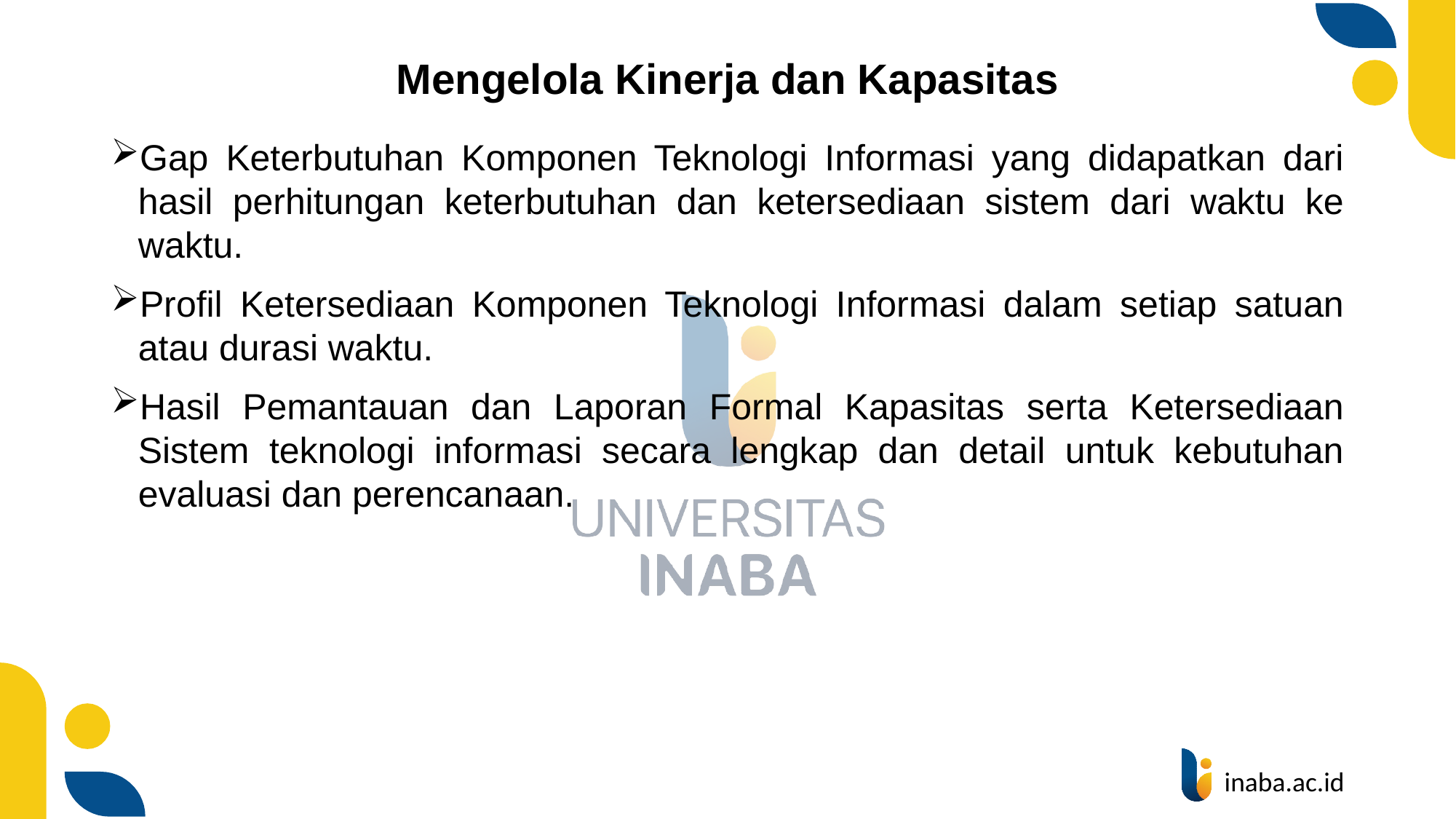

# Mengelola Kinerja dan Kapasitas
Gap Keterbutuhan Komponen Teknologi Informasi yang didapatkan dari hasil perhitungan keterbutuhan dan ketersediaan sistem dari waktu ke waktu.
Profil Ketersediaan Komponen Teknologi Informasi dalam setiap satuan atau durasi waktu.
Hasil Pemantauan dan Laporan Formal Kapasitas serta Ketersediaan Sistem teknologi informasi secara lengkap dan detail untuk kebutuhan evaluasi dan perencanaan.